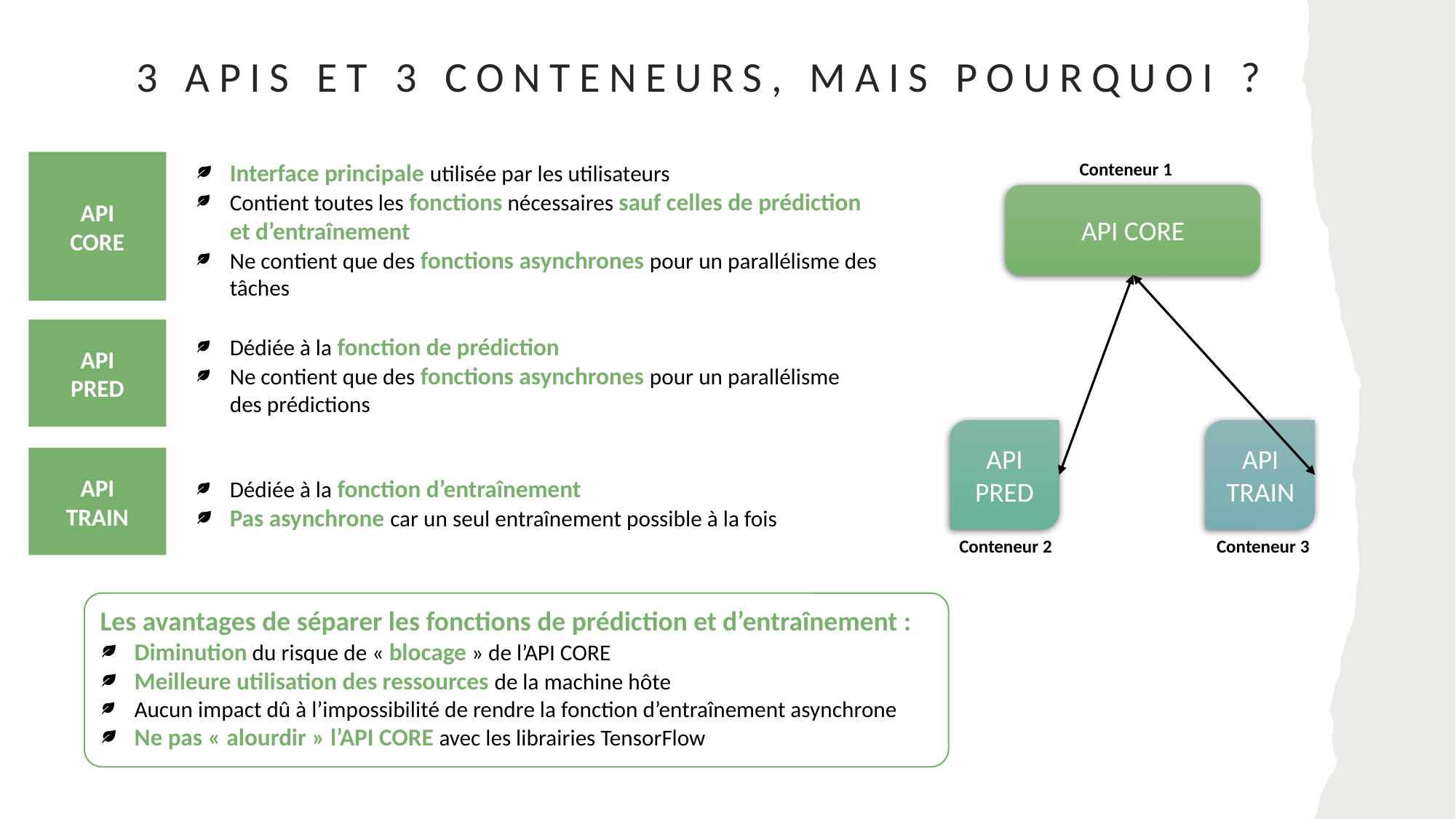

# 3 APIS et 3 Conteneurs, Mais Pourquoi ?
API
CORE
Interface principale utilisée par les utilisateurs
Contient toutes les fonctions nécessaires sauf celles de prédiction et d’entraînement
Ne contient que des fonctions asynchrones pour un parallélisme des tâches
Conteneur 1
API CORE
API
PRED
Dédiée à la fonction de prédiction
Ne contient que des fonctions asynchrones pour un parallélisme des prédictions
API PRED
API TRAIN
API
TRAIN
Dédiée à la fonction d’entraînement
Pas asynchrone car un seul entraînement possible à la fois
Conteneur 2
Conteneur 3
Les avantages de séparer les fonctions de prédiction et d’entraînement :
Diminution du risque de « blocage » de l’API CORE
Meilleure utilisation des ressources de la machine hôte
Aucun impact dû à l’impossibilité de rendre la fonction d’entraînement asynchrone
Ne pas « alourdir » l’API CORE avec les librairies TensorFlow